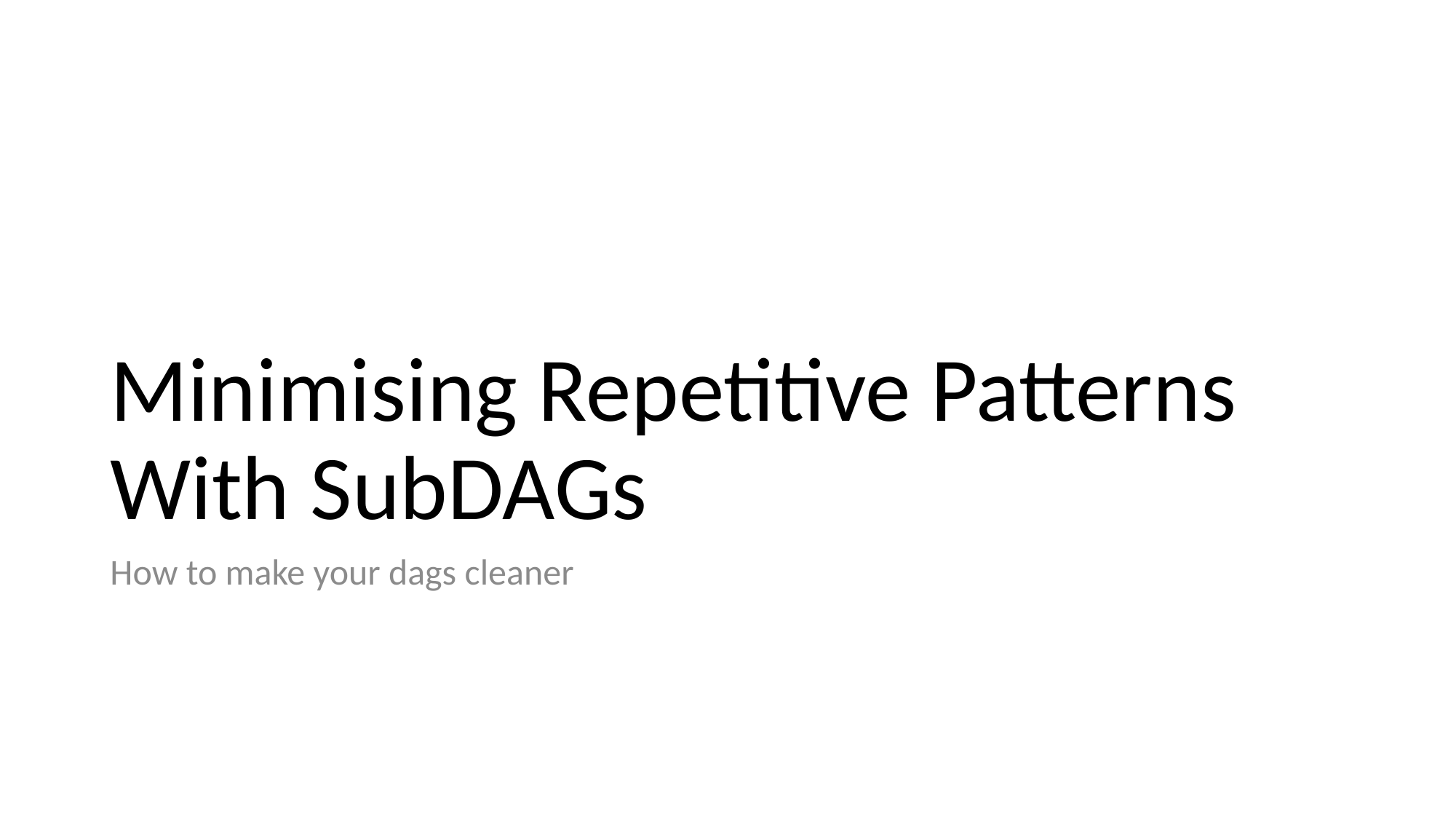

# Minimising Repetitive Patterns With SubDAGs
How to make your dags cleaner